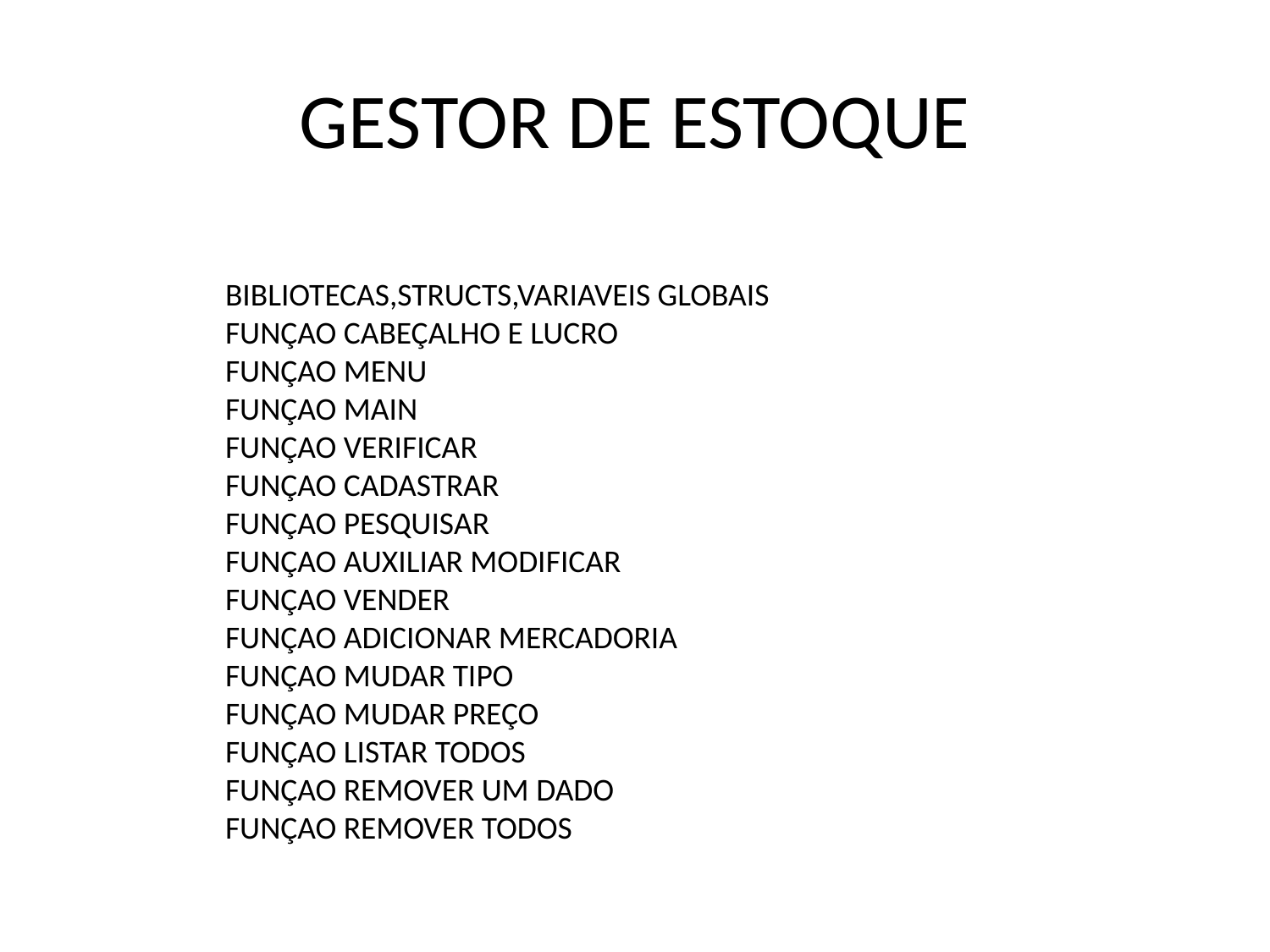

# GESTOR DE ESTOQUE
  BIBLIOTECAS,STRUCTS,VARIAVEIS GLOBAIS
  FUNÇAO CABEÇALHO E LUCRO
  FUNÇAO MENU
  FUNÇAO MAIN
  FUNÇAO VERIFICAR
  FUNÇAO CADASTRAR
  FUNÇAO PESQUISAR
  FUNÇAO AUXILIAR MODIFICAR
  FUNÇAO VENDER
  FUNÇAO ADICIONAR MERCADORIA
  FUNÇAO MUDAR TIPO
  FUNÇAO MUDAR PREÇO
  FUNÇAO LISTAR TODOS
  FUNÇAO REMOVER UM DADO
  FUNÇAO REMOVER TODOS